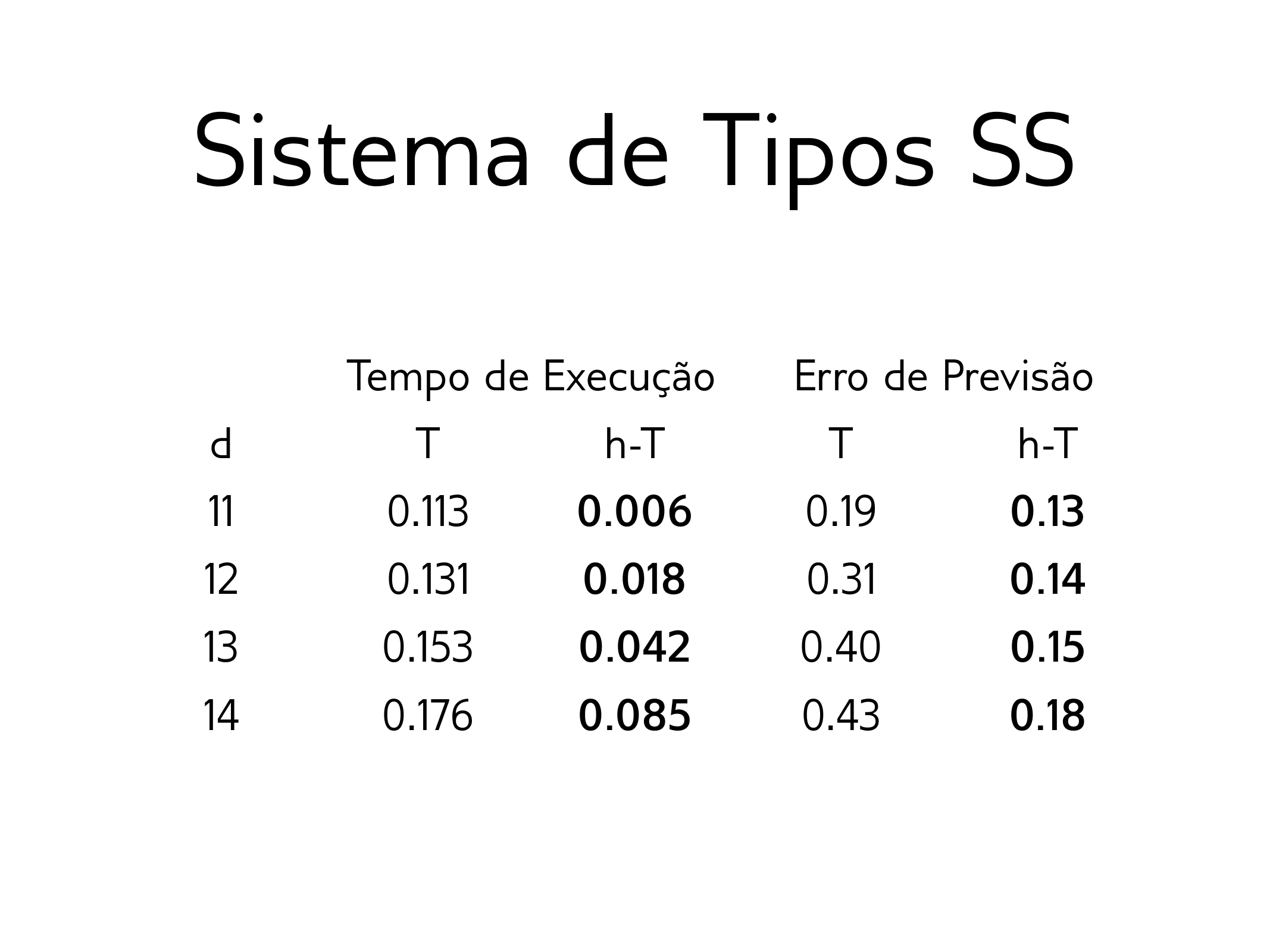

# Sistema de Tipos SS
|  | Tempo de Execução |  | Erro de Previsão |  |
| --- | --- | --- | --- | --- |
| d | T | h-T | T | h-T |
| 11 | 0.113 | 0.006 | 0.19 | 0.13 |
| 12 | 0.131 | 0.018 | 0.31 | 0.14 |
| 13 | 0.153 | 0.042 | 0.40 | 0.15 |
| 14 | 0.176 | 0.085 | 0.43 | 0.18 |